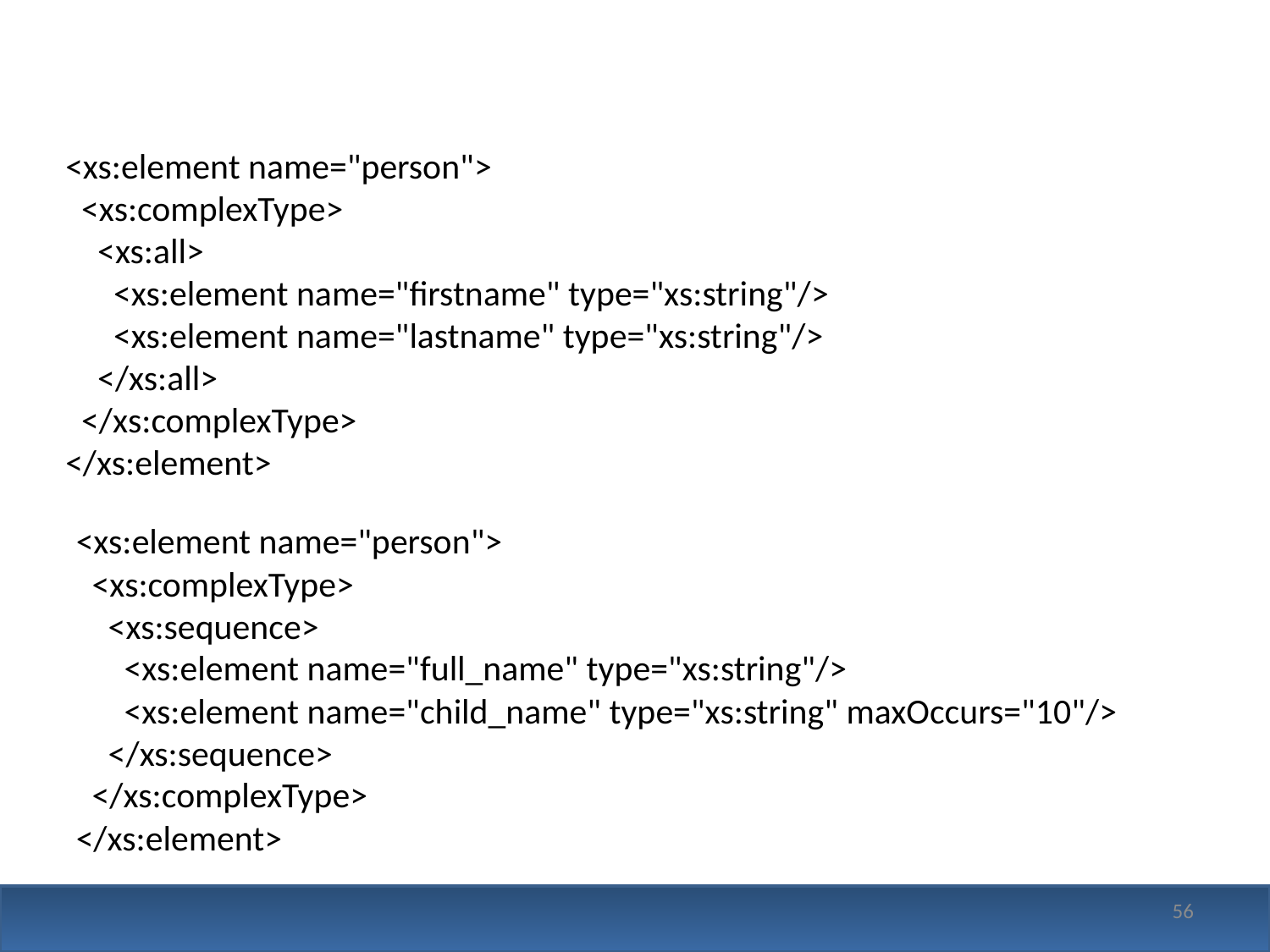

#
<xs:element name="person">
  <xs:complexType>
    <xs:all>
      <xs:element name="firstname" type="xs:string"/>
      <xs:element name="lastname" type="xs:string"/>
    </xs:all>
  </xs:complexType>
</xs:element>
<xs:element name="person">
  <xs:complexType>
    <xs:sequence>
      <xs:element name="full_name" type="xs:string"/>
      <xs:element name="child_name" type="xs:string" maxOccurs="10"/>
    </xs:sequence>
  </xs:complexType>
</xs:element>
56